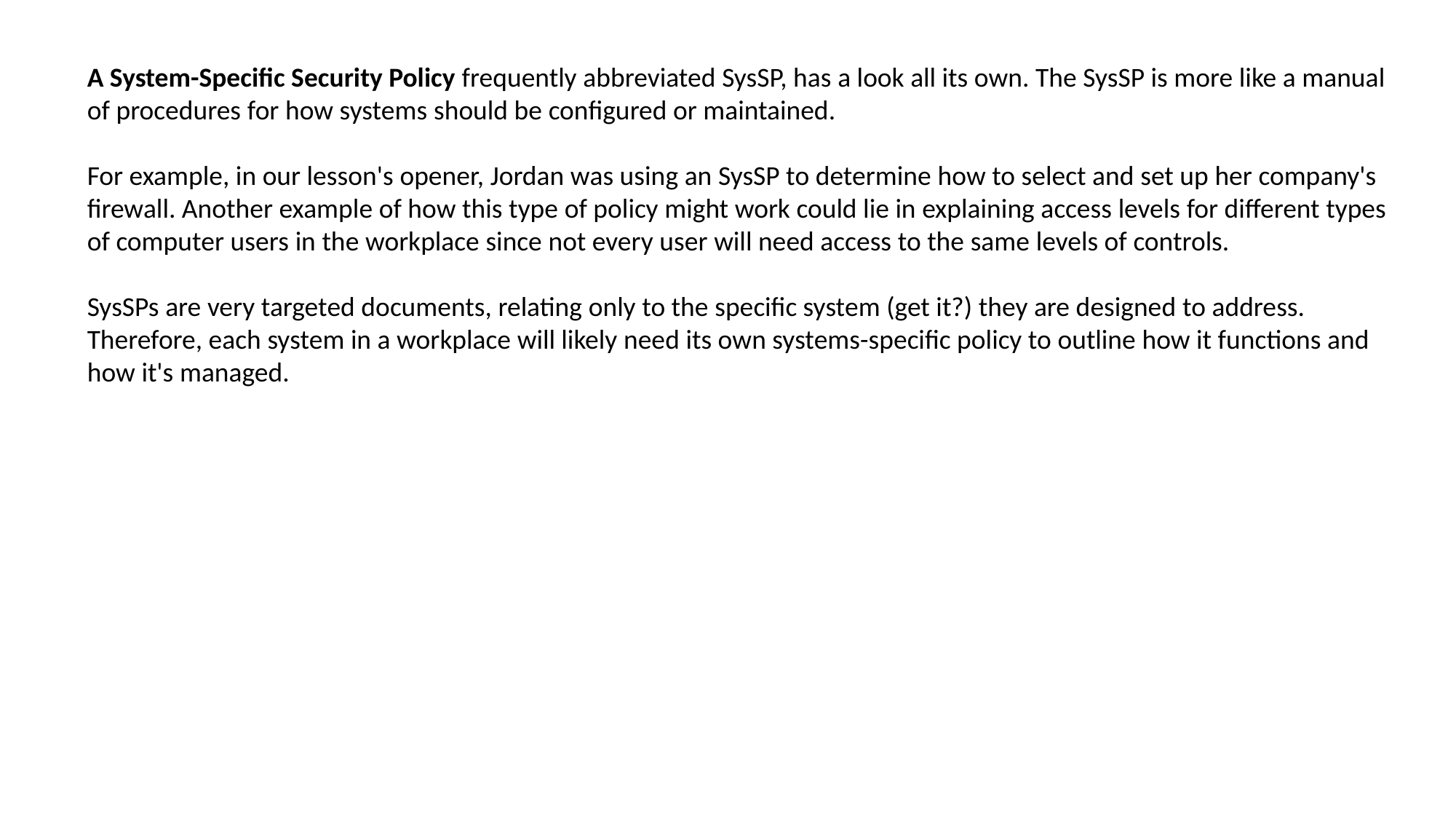

A System-Specific Security Policy frequently abbreviated SysSP, has a look all its own. The SysSP is more like a manual of procedures for how systems should be configured or maintained.

For example, in our lesson's opener, Jordan was using an SysSP to determine how to select and set up her company's firewall. Another example of how this type of policy might work could lie in explaining access levels for different types of computer users in the workplace since not every user will need access to the same levels of controls.

SysSPs are very targeted documents, relating only to the specific system (get it?) they are designed to address. Therefore, each system in a workplace will likely need its own systems-specific policy to outline how it functions and how it's managed.